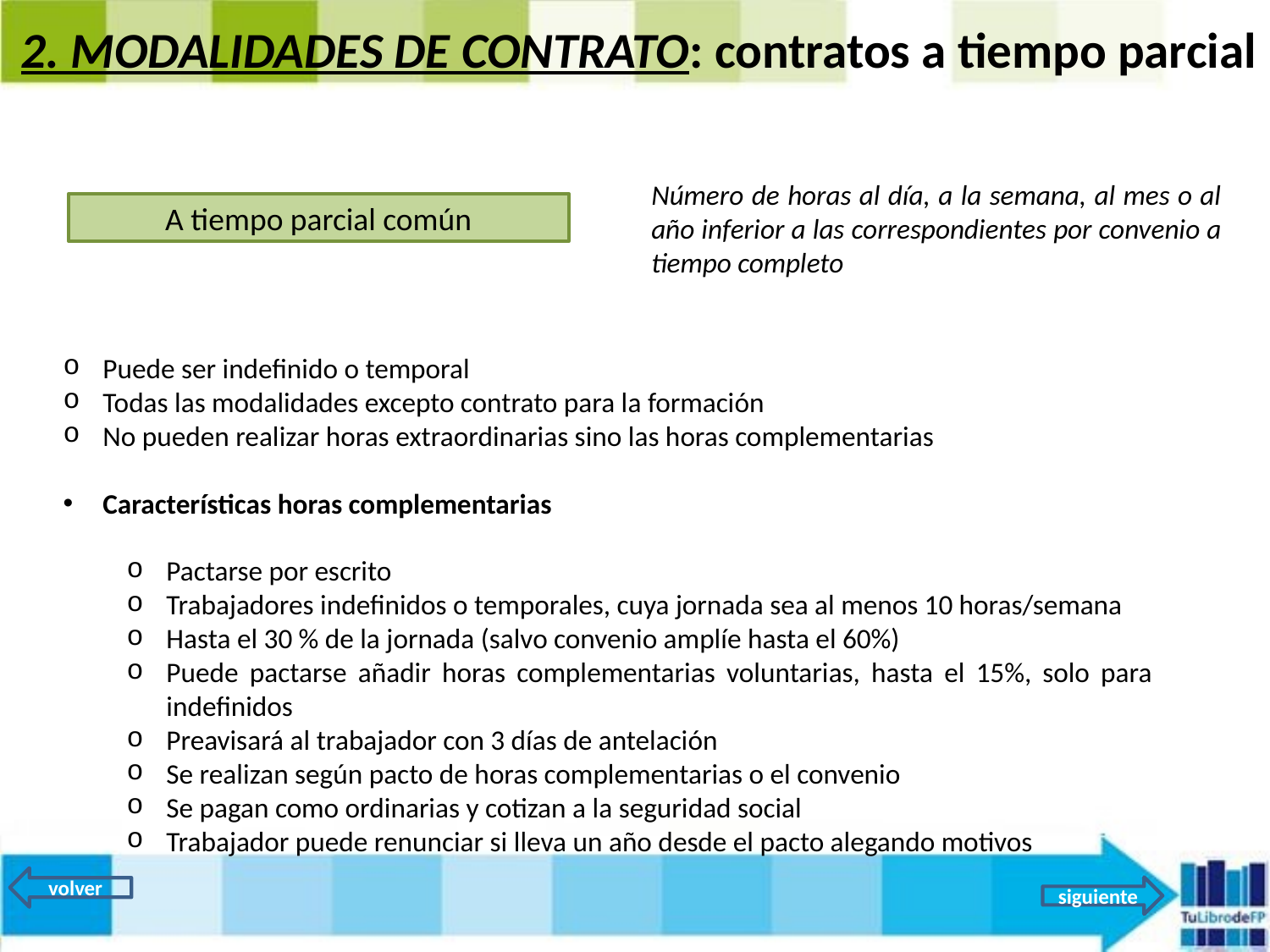

2. MODALIDADES DE CONTRATO: contratos a tiempo parcial
Número de horas al día, a la semana, al mes o al año inferior a las correspondientes por convenio a tiempo completo
A tiempo parcial común

Puede ser indefinido o temporal
Todas las modalidades excepto contrato para la formación
No pueden realizar horas extraordinarias sino las horas complementarias

Características horas complementarias

Pactarse por escrito
Trabajadores indefinidos o temporales, cuya jornada sea al menos 10 horas/semana
Hasta el 30 % de la jornada (salvo convenio amplíe hasta el 60%)
Puede pactarse añadir horas complementarias voluntarias, hasta el 15%, solo para indefinidos
Preavisará al trabajador con 3 días de antelación
Se realizan según pacto de horas complementarias o el convenio
Se pagan como ordinarias y cotizan a la seguridad social
Trabajador puede renunciar si lleva un año desde el pacto alegando motivos
volver
siguiente